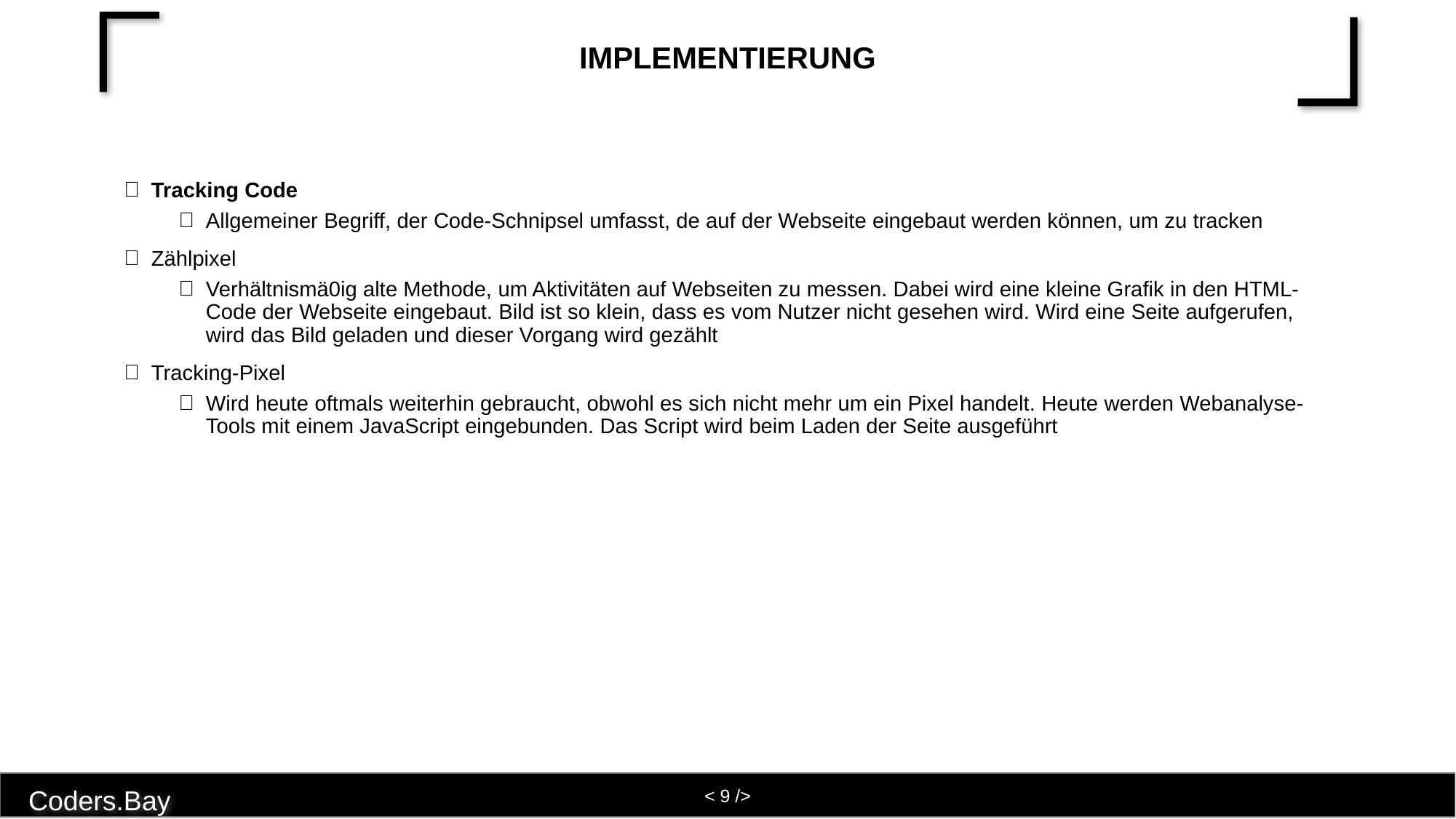

# Implementierung
Tracking Code
Allgemeiner Begriff, der Code-Schnipsel umfasst, de auf der Webseite eingebaut werden können, um zu tracken
Zählpixel
Verhältnismä0ig alte Methode, um Aktivitäten auf Webseiten zu messen. Dabei wird eine kleine Grafik in den HTML-Code der Webseite eingebaut. Bild ist so klein, dass es vom Nutzer nicht gesehen wird. Wird eine Seite aufgerufen, wird das Bild geladen und dieser Vorgang wird gezählt
Tracking-Pixel
Wird heute oftmals weiterhin gebraucht, obwohl es sich nicht mehr um ein Pixel handelt. Heute werden Webanalyse-Tools mit einem JavaScript eingebunden. Das Script wird beim Laden der Seite ausgeführt